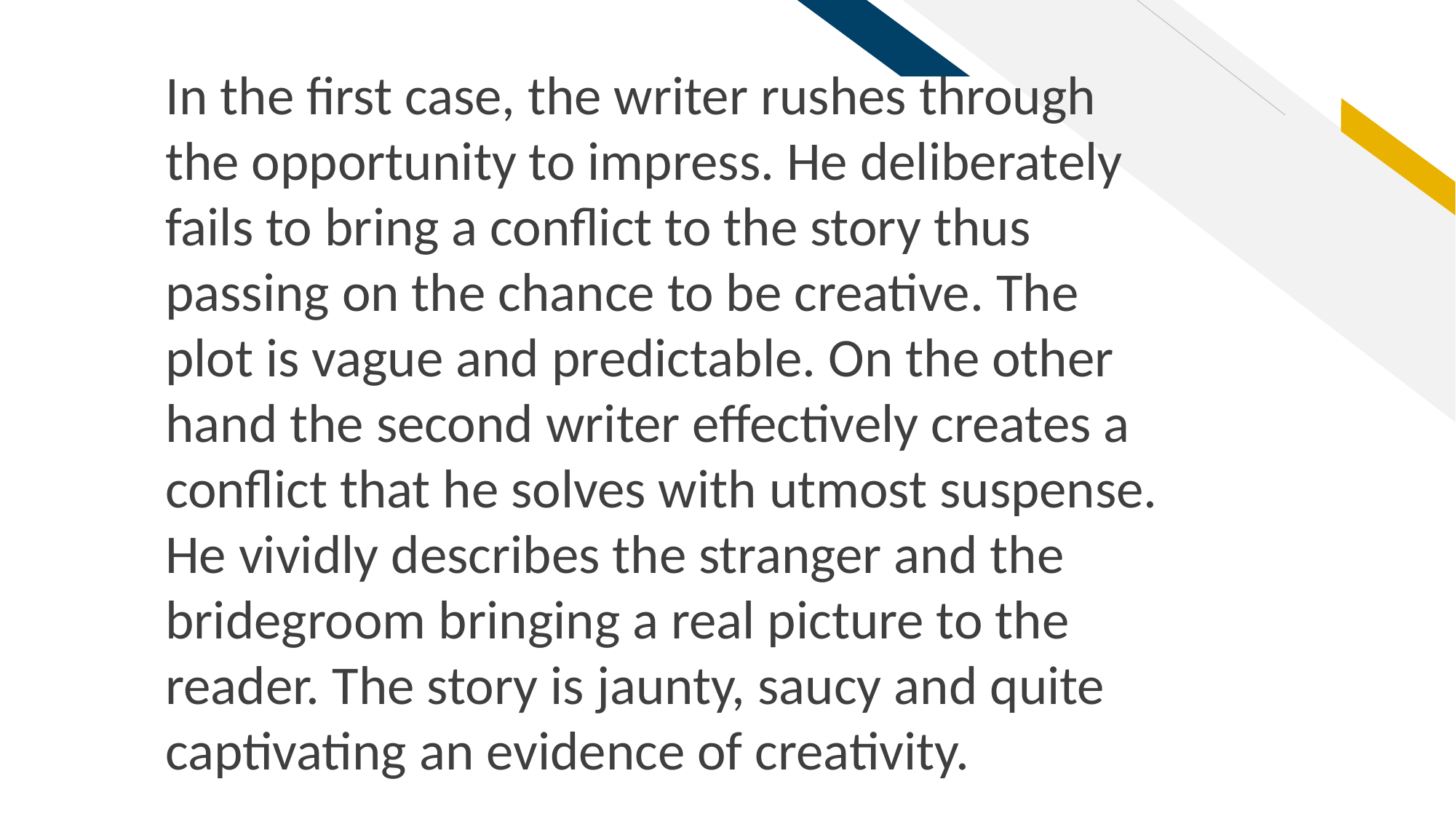

In the first case, the writer rushes through the opportunity to impress. He deliberately fails to bring a conflict to the story thus passing on the chance to be creative. The plot is vague and predictable. On the other hand the second writer effectively creates a conflict that he solves with utmost suspense. He vividly describes the stranger and the bridegroom bringing a real picture to the reader. The story is jaunty, saucy and quite captivating an evidence of creativity.